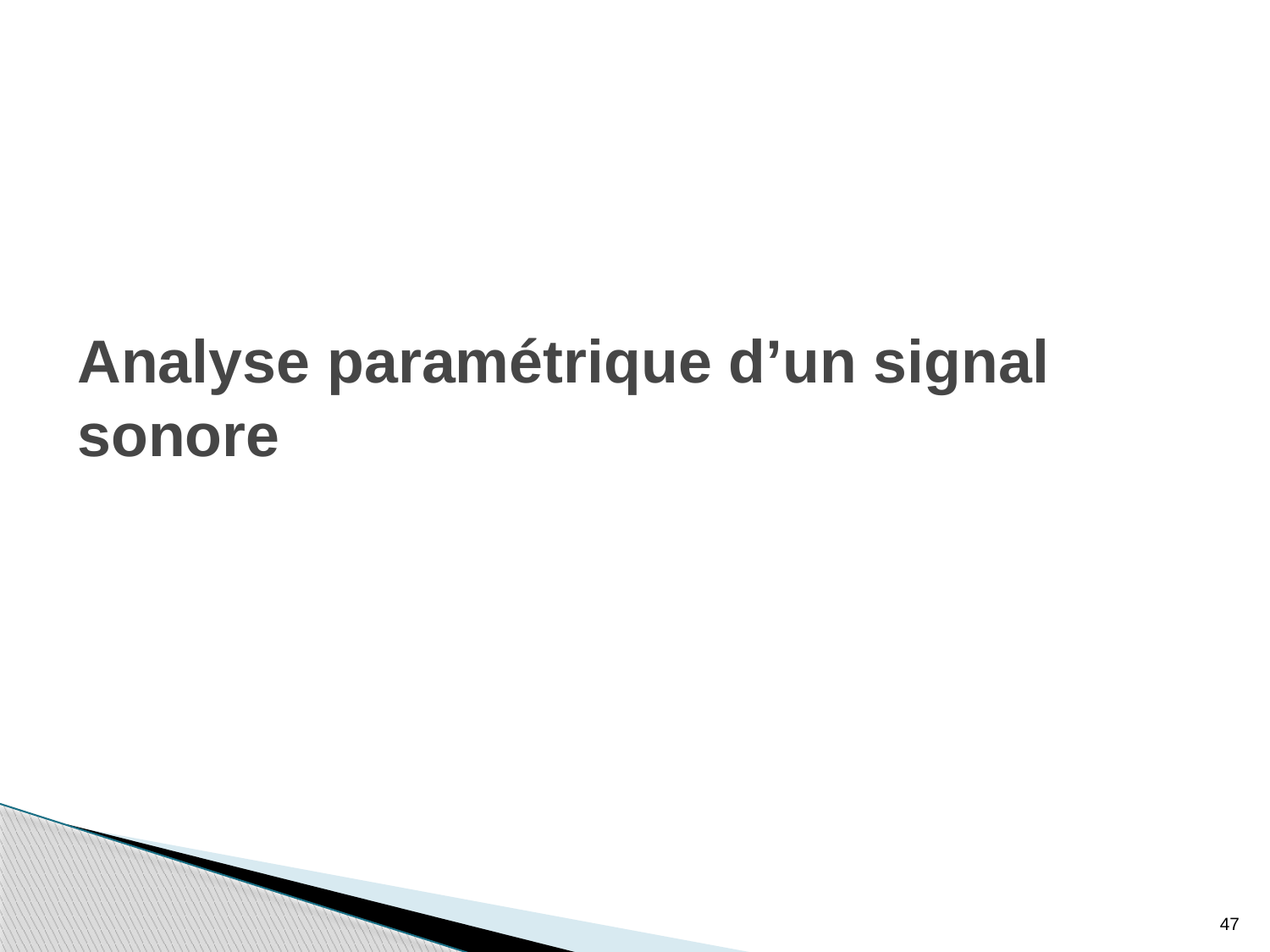

#

Analyse paramétrique d’un signal sonore
47